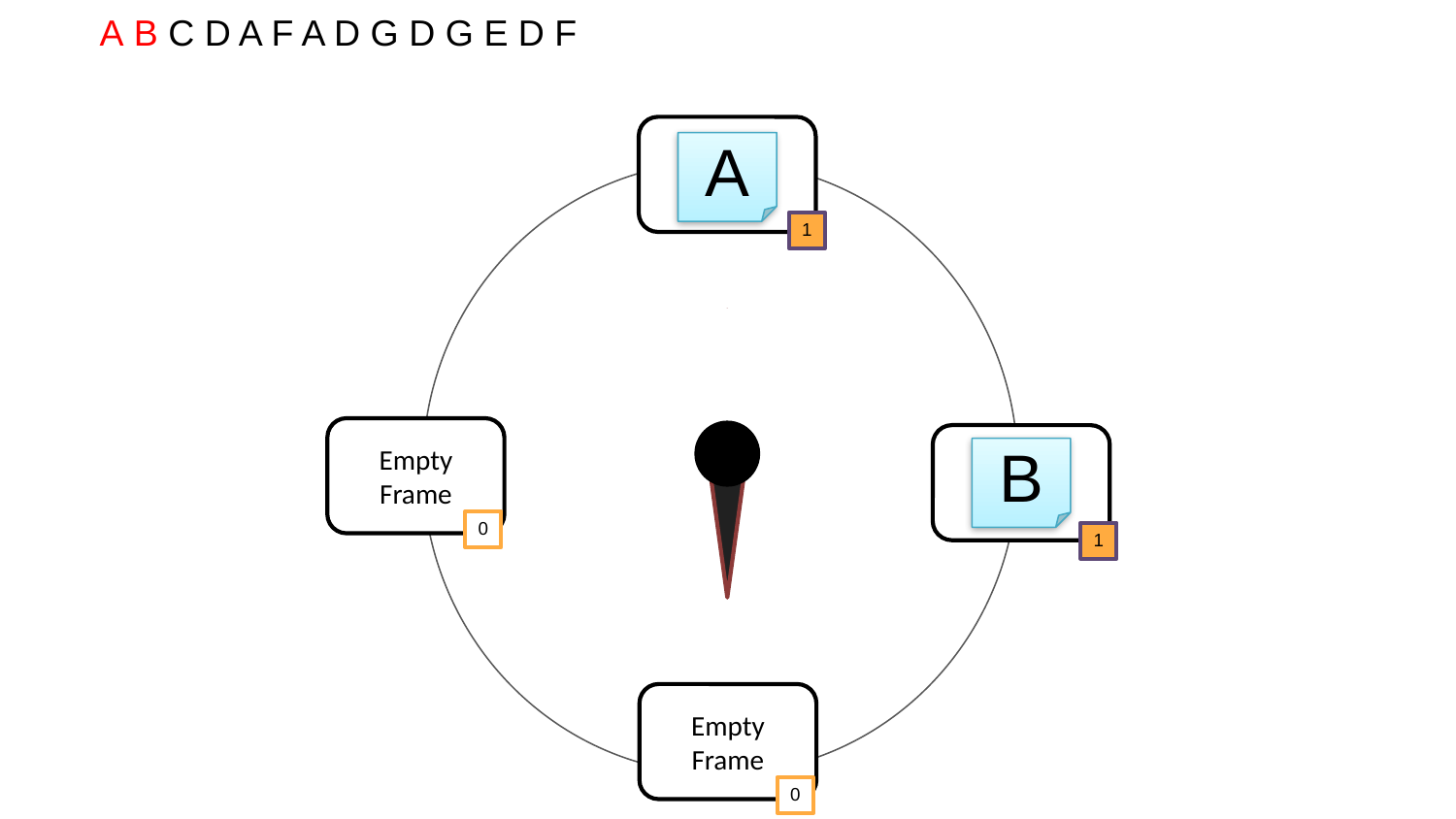

A B C D A F A D G D G E D F

A

1
Empty Frame

B
0
1

Empty Frame
0